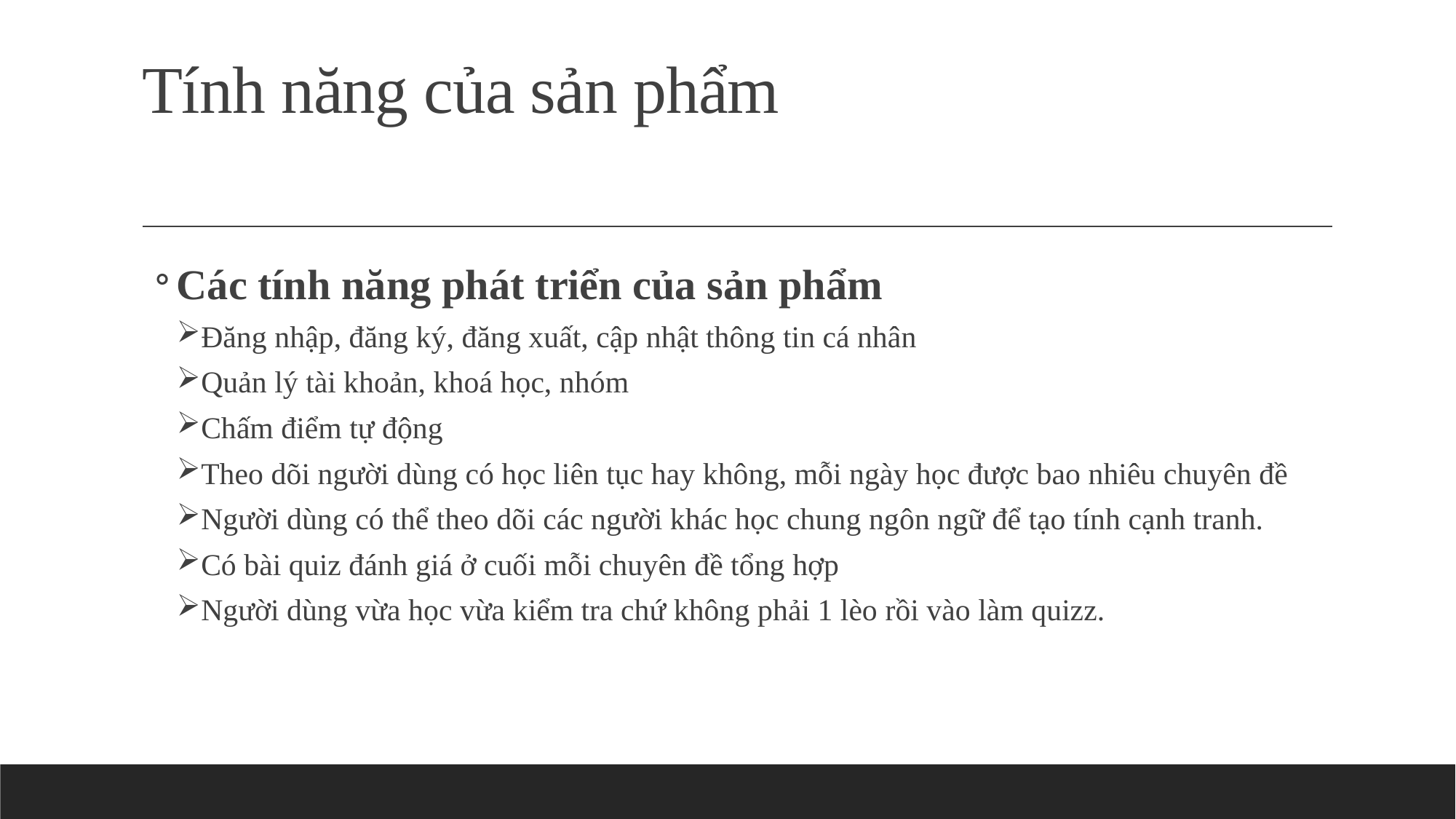

# Tính năng của sản phẩm
Các tính năng phát triển của sản phẩm
Đăng nhập, đăng ký, đăng xuất, cập nhật thông tin cá nhân
Quản lý tài khoản, khoá học, nhóm
Chấm điểm tự động
Theo dõi người dùng có học liên tục hay không, mỗi ngày học được bao nhiêu chuyên đề
Người dùng có thể theo dõi các người khác học chung ngôn ngữ để tạo tính cạnh tranh.
Có bài quiz đánh giá ở cuối mỗi chuyên đề tổng hợp
Người dùng vừa học vừa kiểm tra chứ không phải 1 lèo rồi vào làm quizz.